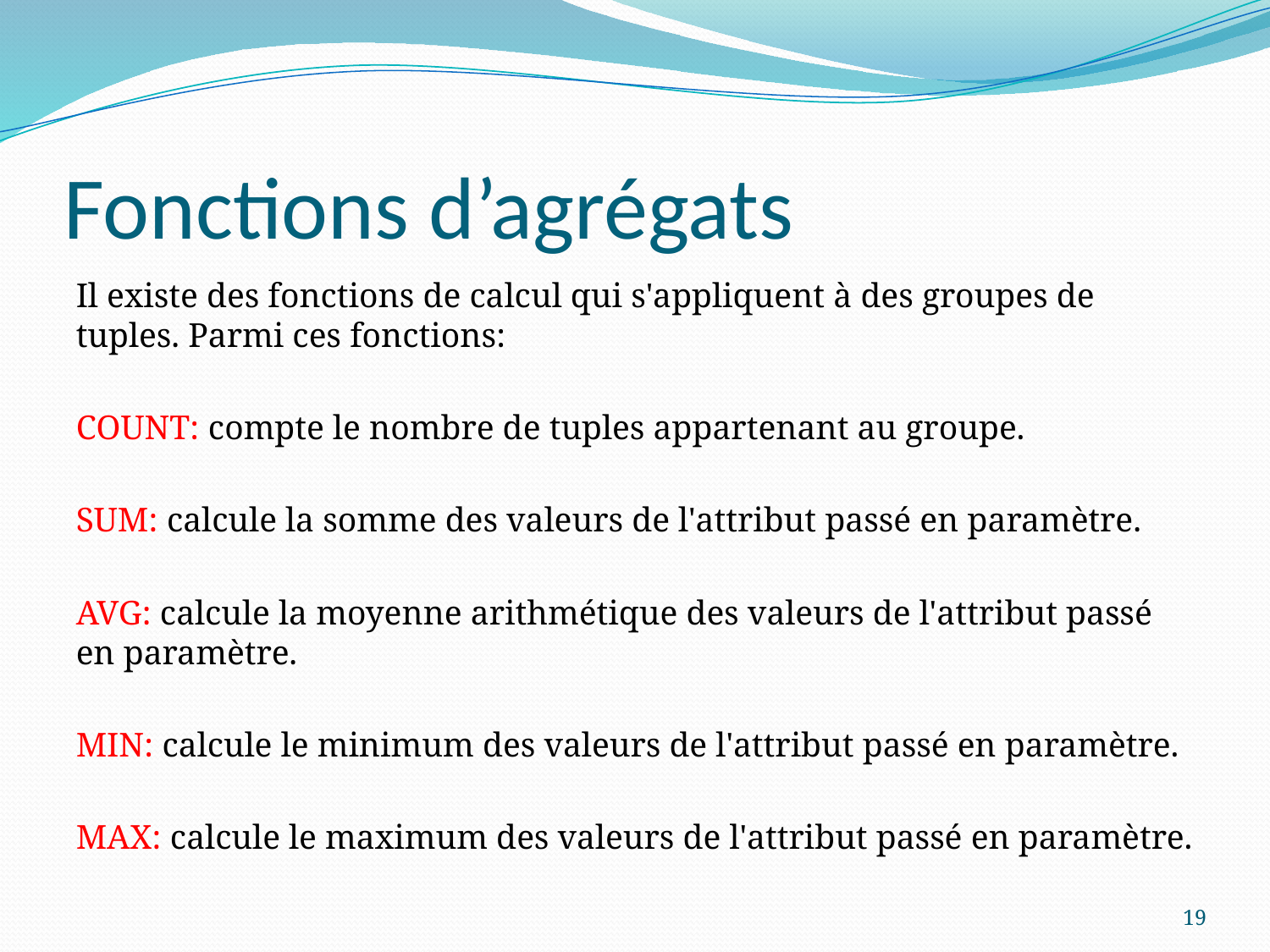

# Fonctions d’agrégats
Il existe des fonctions de calcul qui s'appliquent à des groupes de tuples. Parmi ces fonctions:

COUNT: compte le nombre de tuples appartenant au groupe.

SUM: calcule la somme des valeurs de l'attribut passé en paramètre.

AVG: calcule la moyenne arithmétique des valeurs de l'attribut passé en paramètre.

MIN: calcule le minimum des valeurs de l'attribut passé en paramètre.

MAX: calcule le maximum des valeurs de l'attribut passé en paramètre.
19